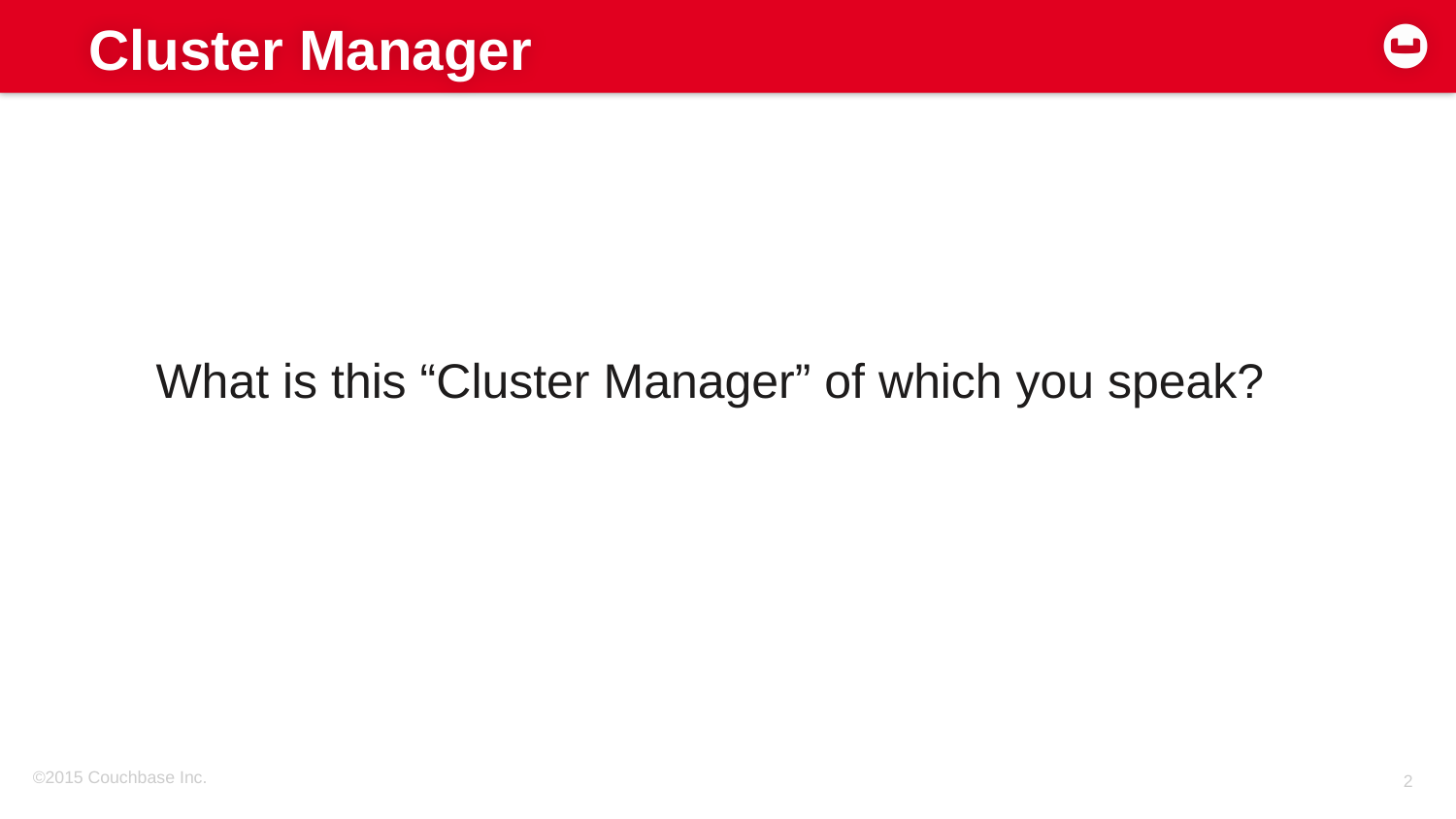

# Cluster Manager
What is this “Cluster Manager” of which you speak?